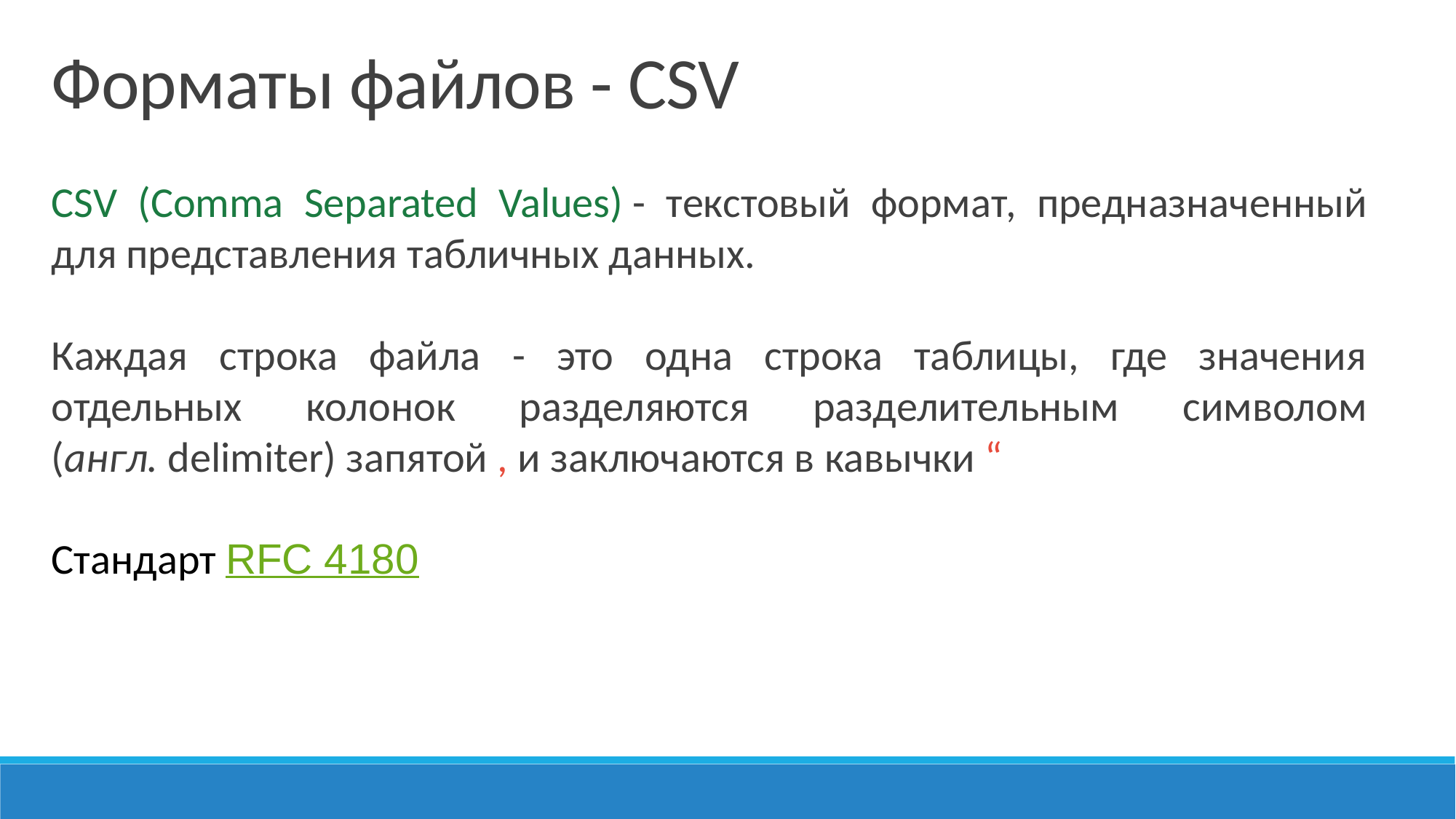

# Форматы файлов - CSV
CSV (Comma Separated Values) - текстовый формат, предназначенный для представления табличных данных.

Каждая строка файла - это одна строка таблицы, где значения отдельных колонок разделяются разделительным символом (англ. delimiter) запятой , и заключаются в кавычки “

Стандарт RFC 4180